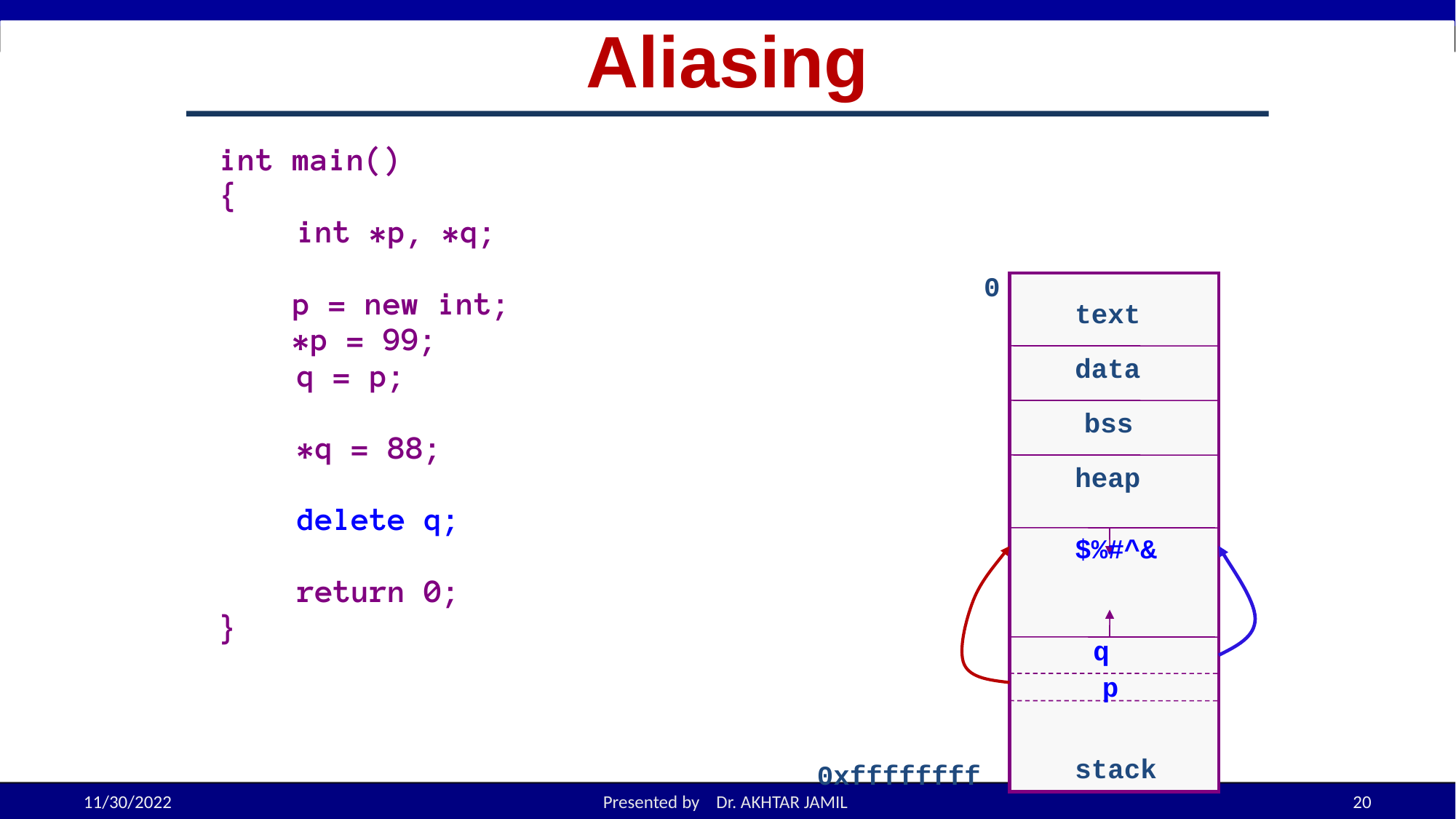

# Aliasing

int main()
{
	  int *p, *q;

    p = new int;
    *p = 99;
	  q = p;

	  *q = 88;

	  delete q;

	  return 0;
}
0

text

data

bss

heap
$%#^&

q

p

stack
0xffffffff
11/30/2022
Presented by    Dr. AKHTAR JAMIL
20